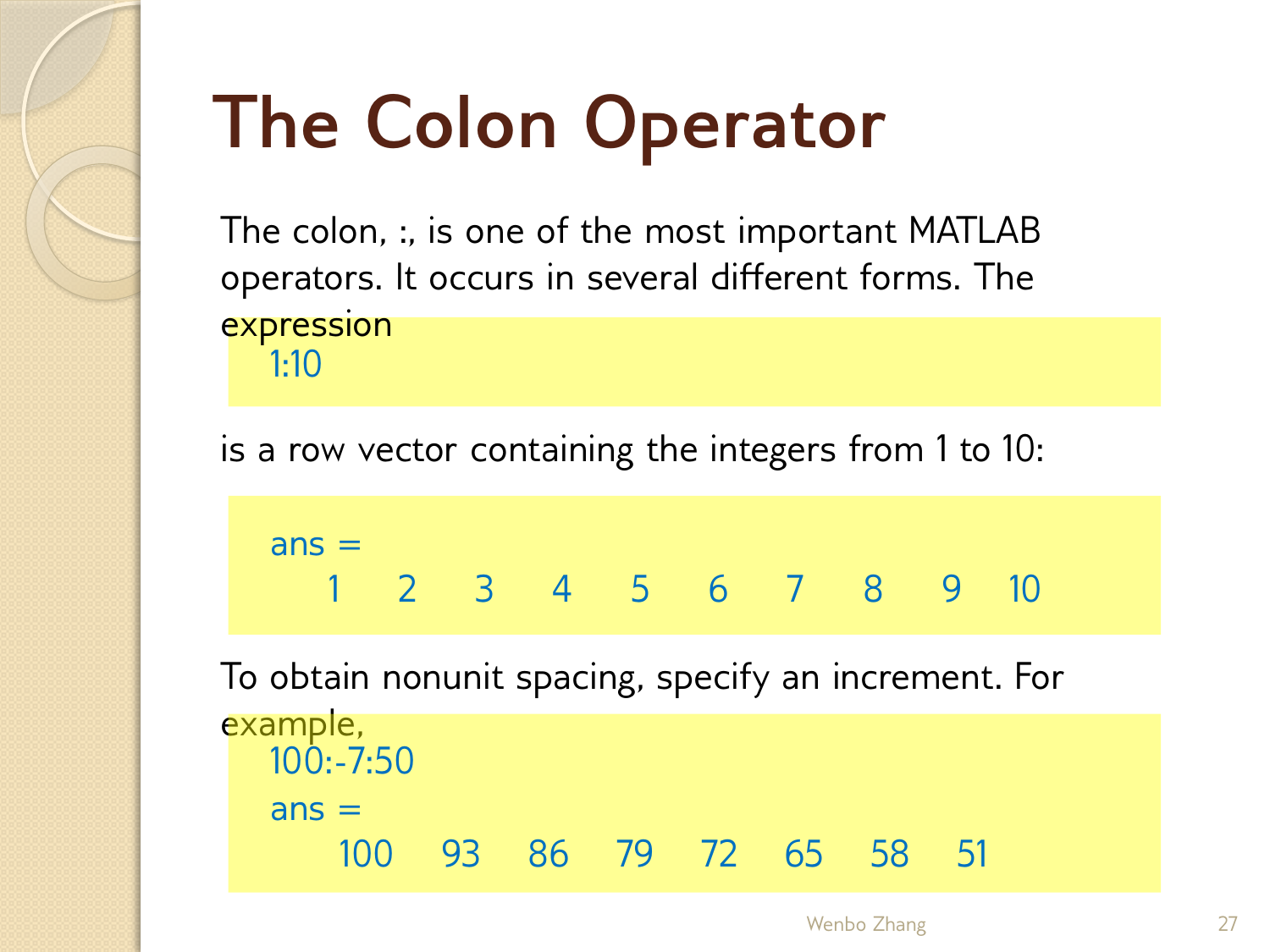

# The Colon Operator
The colon, :, is one of the most important MATLAB operators. It occurs in several different forms. The expression

1:10
is a row vector containing the integers from 1 to 10:

ans =
     1     2     3     4     5     6     7     8     9    10
To obtain nonunit spacing, specify an increment. For example,

100:-7:50
ans =
      100    93    86    79    72    65    58    51
Wenbo Zhang
27